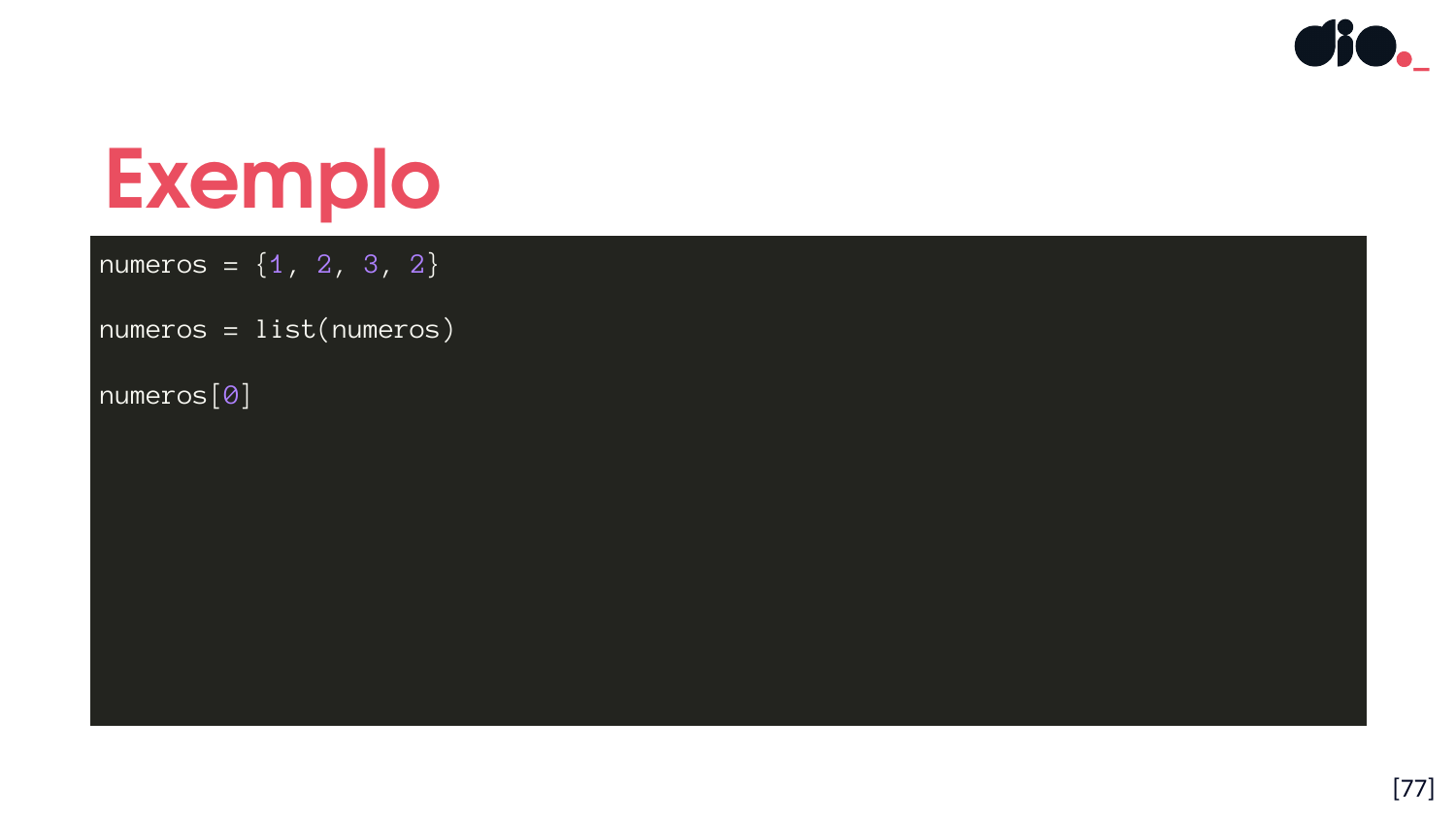

Exemplo

| numeros = {1, 2, 3, 2} numeros = list(numeros) numeros[0] |
| --- |
[77]